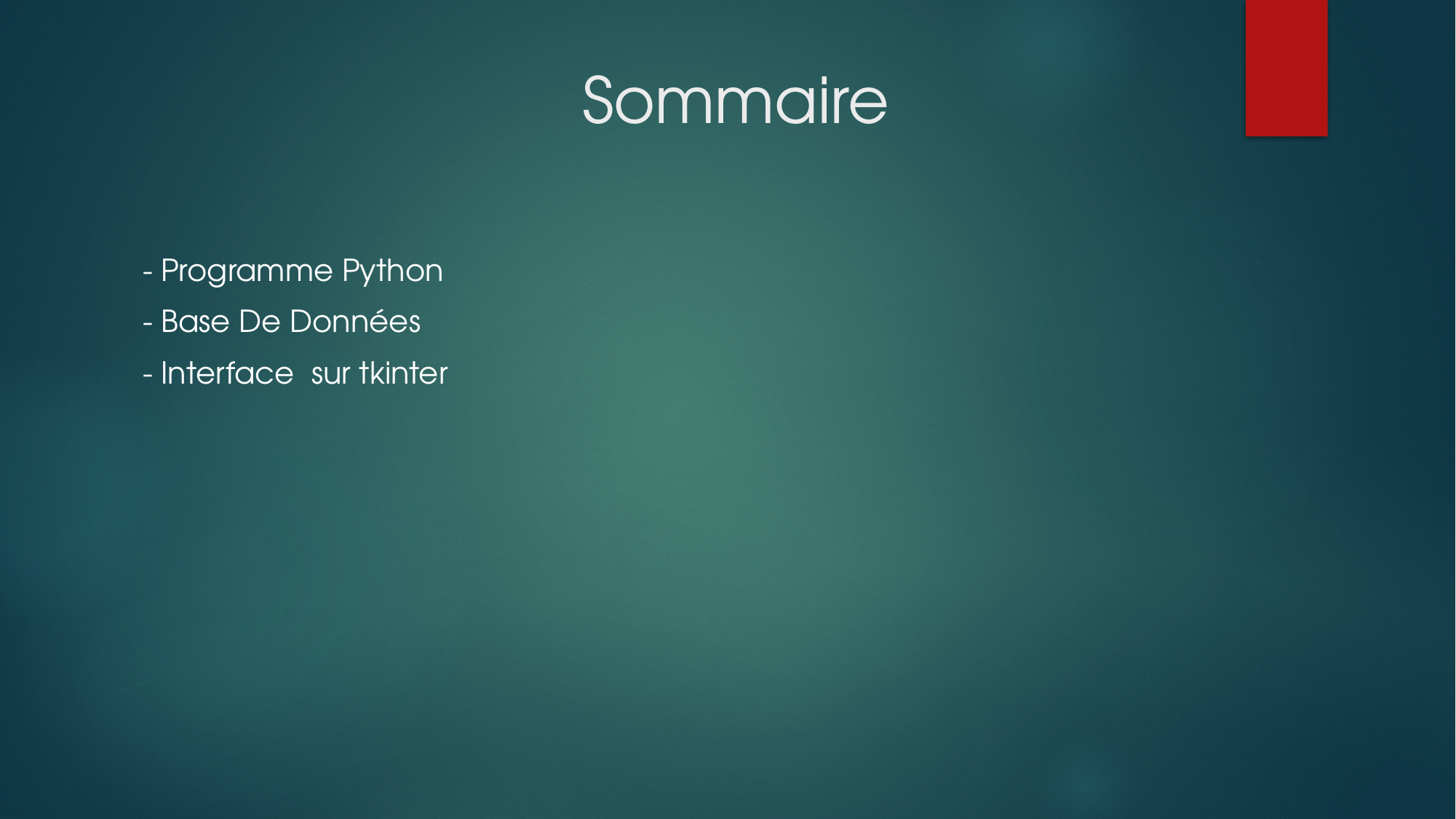

# Sommaire
- Programme Python
- Base De Données
- Interface  sur tkinter